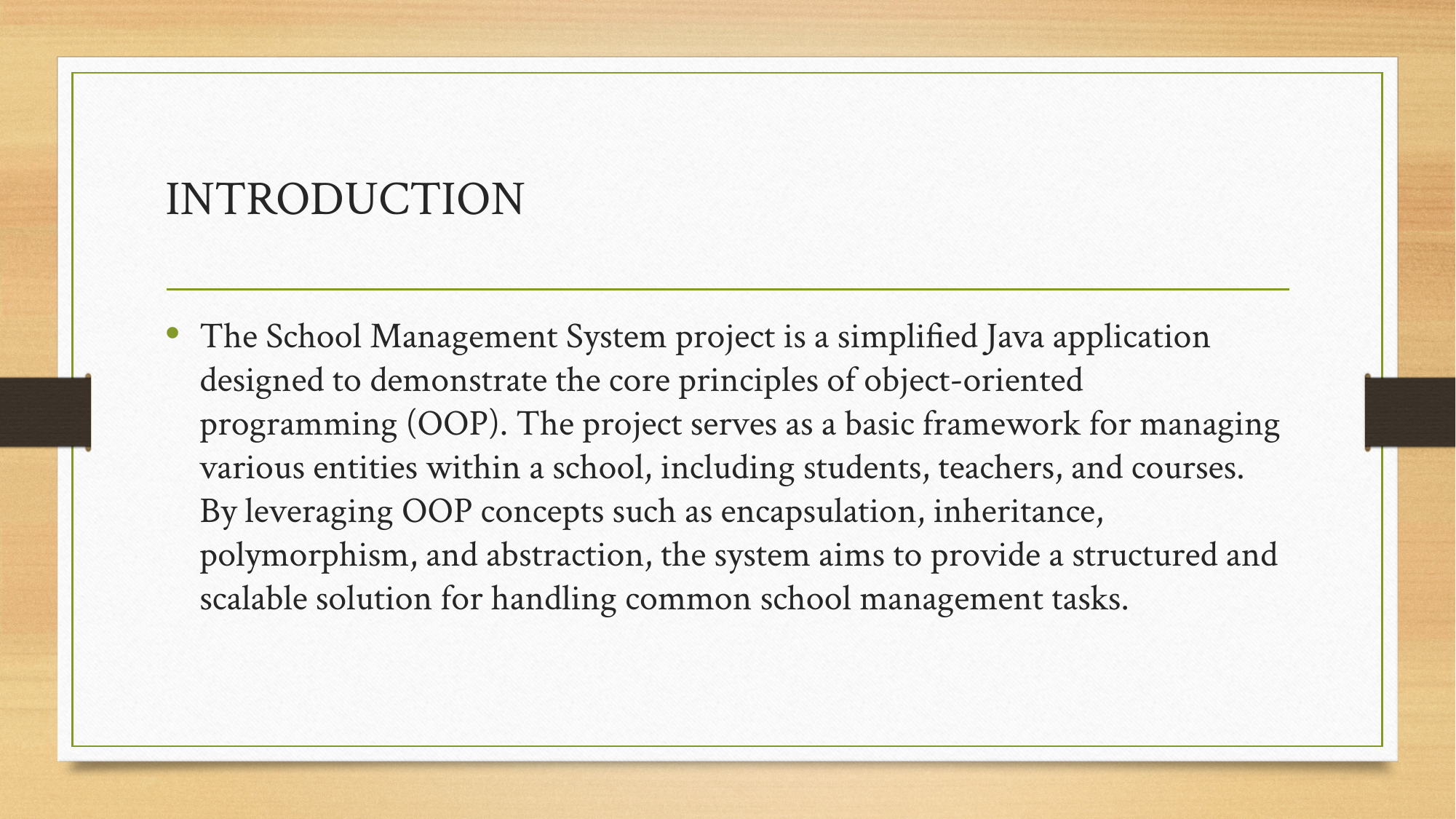

# INTRODUCTION
The School Management System project is a simplified Java application designed to demonstrate the core principles of object-oriented programming (OOP). The project serves as a basic framework for managing various entities within a school, including students, teachers, and courses. By leveraging OOP concepts such as encapsulation, inheritance, polymorphism, and abstraction, the system aims to provide a structured and scalable solution for handling common school management tasks.